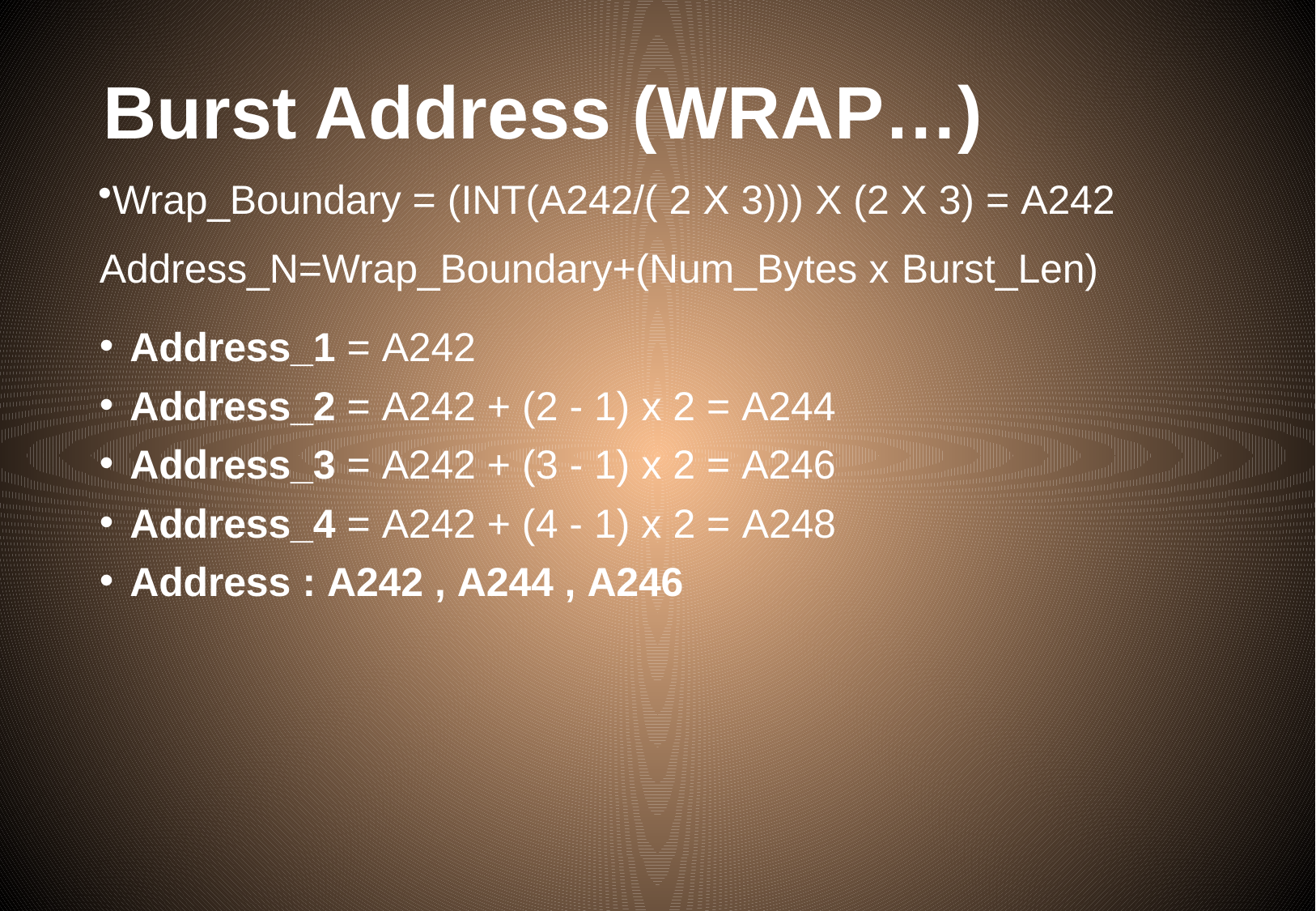

# Burst Address (WRAP…)
Wrap_Boundary = (INT(A242/( 2 X 3))) X (2 X 3) = A242  Address_N=Wrap_Boundary+(Num_Bytes x Burst_Len)
Address_1 = A242
Address_2 = A242 + (2 - 1) x 2 = A244
Address_3 = A242 + (3 - 1) x 2 = A246
Address_4 = A242 + (4 - 1) x 2 = A248
Address : A242 , A244 , A246